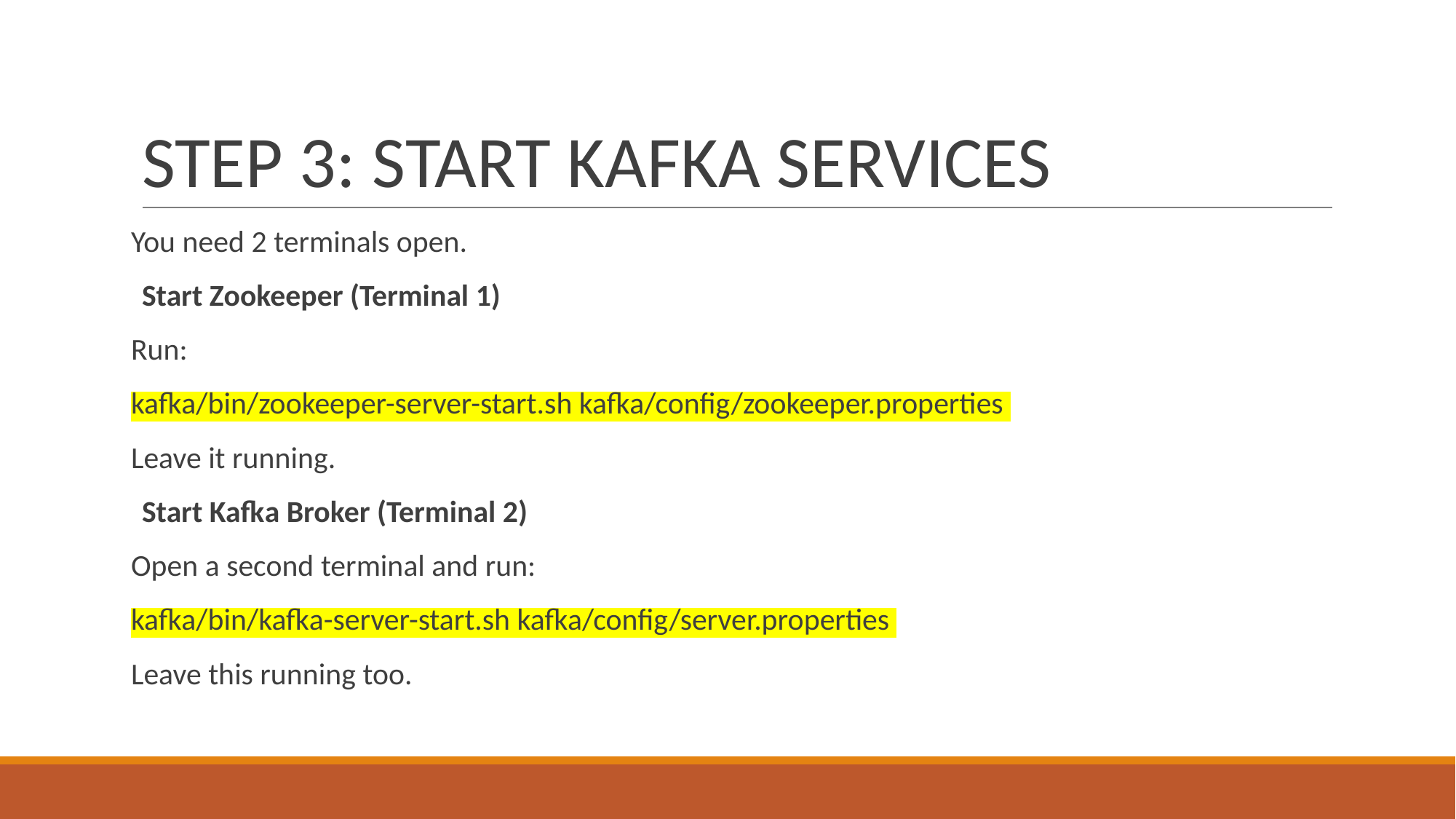

# STEP 3: START KAFKA SERVICES
You need 2 terminals open.
Start Zookeeper (Terminal 1)
Run:
kafka/bin/zookeeper-server-start.sh kafka/config/zookeeper.properties
Leave it running.
Start Kafka Broker (Terminal 2)
Open a second terminal and run:
kafka/bin/kafka-server-start.sh kafka/config/server.properties
Leave this running too.